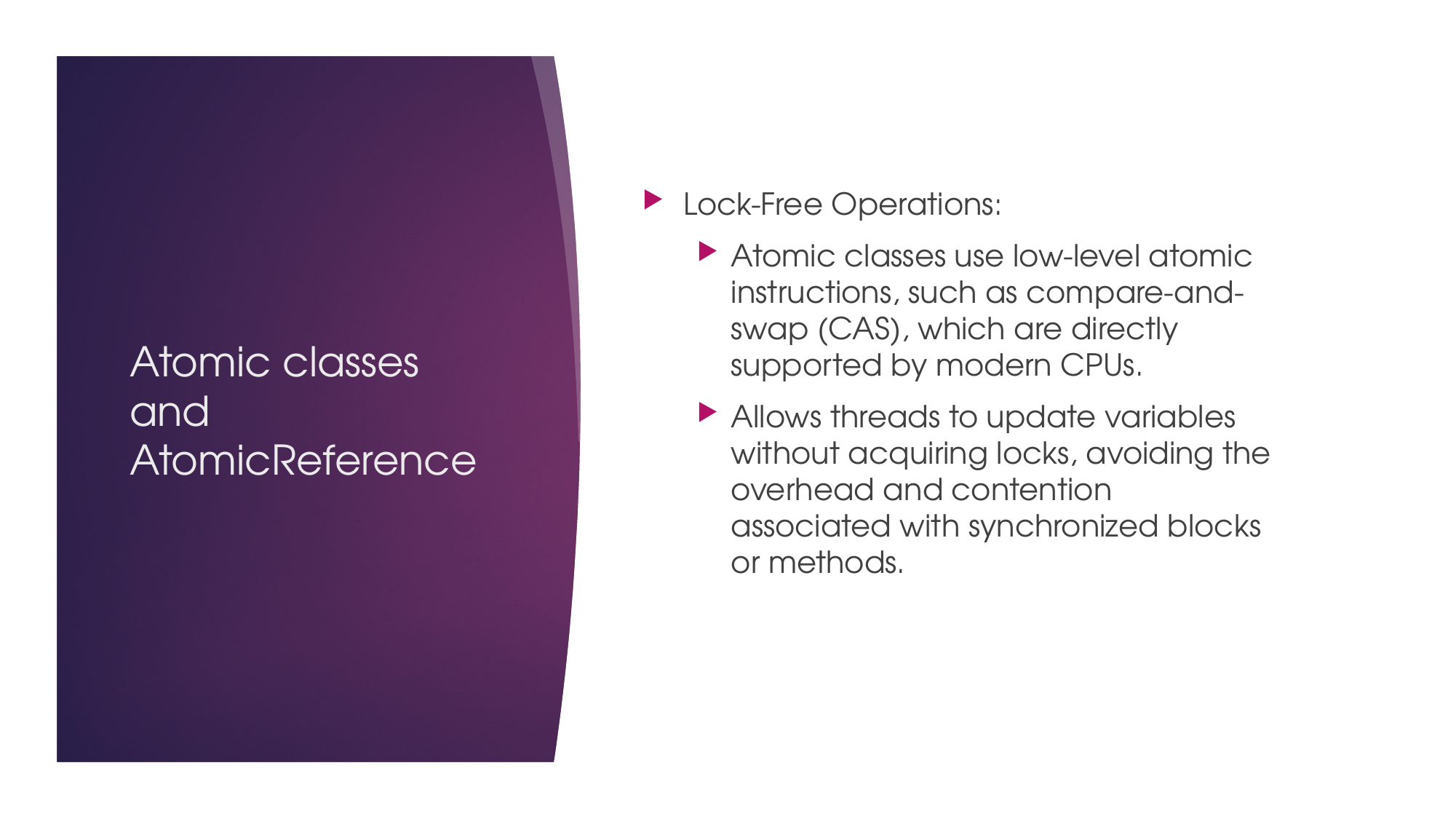

Lock-Free Operations:
Atomic classes use low-level atomic instructions, such as compare-and-swap (CAS), which are directly supported by modern CPUs.
Allows threads to update variables without acquiring locks, avoiding the overhead and contention associated with synchronized blocks or methods.

# Atomic classes and AtomicReference